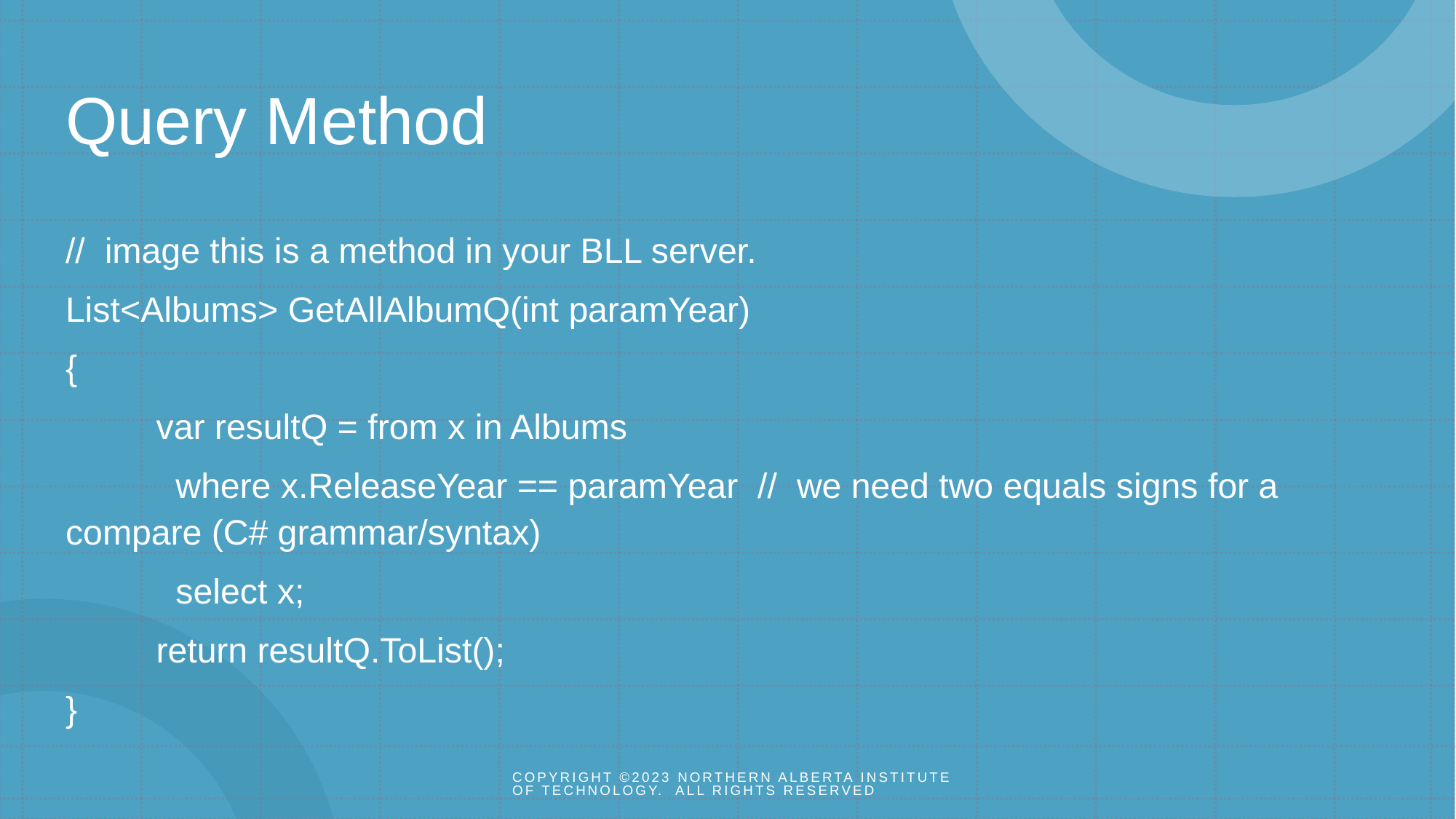

# Query Method
//  image this is a method in your BLL server.
List<Albums> GetAllAlbumQ(int paramYear)
{
	var resultQ = from x in Albums
				  where x.ReleaseYear == paramYear  //  we need two equals signs for a compare (C# grammar/syntax)
				  select x;
	return resultQ.ToList();
}
Copyright ©2023 Northern Alberta Institute of Technology.  All rights reserved